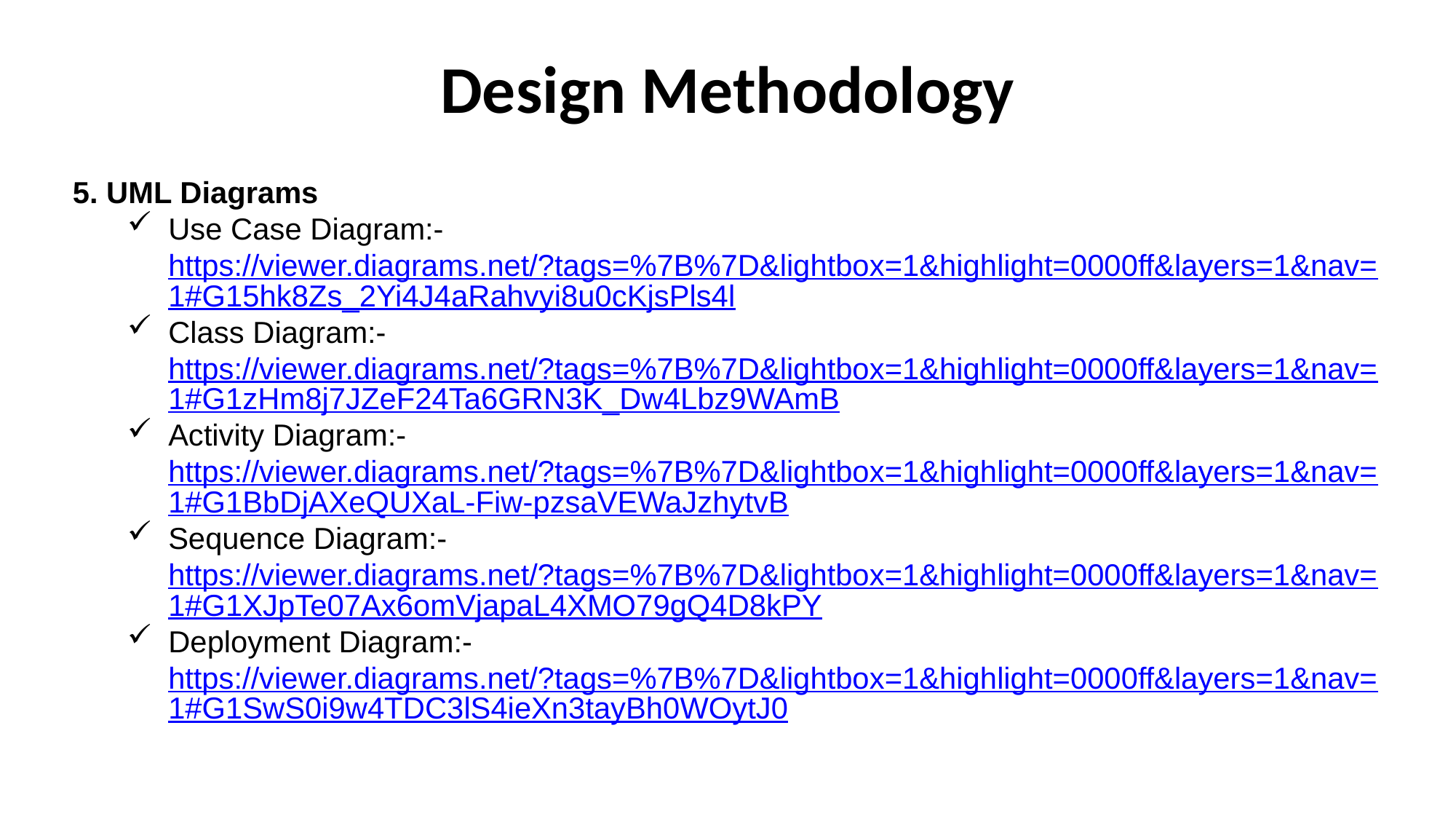

# Design Methodology
5. UML Diagrams
Use Case Diagram:- https://viewer.diagrams.net/?tags=%7B%7D&lightbox=1&highlight=0000ff&layers=1&nav=1#G15hk8Zs_2Yi4J4aRahvyi8u0cKjsPls4l
Class Diagram:- https://viewer.diagrams.net/?tags=%7B%7D&lightbox=1&highlight=0000ff&layers=1&nav=1#G1zHm8j7JZeF24Ta6GRN3K_Dw4Lbz9WAmB
Activity Diagram:-https://viewer.diagrams.net/?tags=%7B%7D&lightbox=1&highlight=0000ff&layers=1&nav=1#G1BbDjAXeQUXaL-Fiw-pzsaVEWaJzhytvB
Sequence Diagram:-https://viewer.diagrams.net/?tags=%7B%7D&lightbox=1&highlight=0000ff&layers=1&nav=1#G1XJpTe07Ax6omVjapaL4XMO79gQ4D8kPY
Deployment Diagram:-https://viewer.diagrams.net/?tags=%7B%7D&lightbox=1&highlight=0000ff&layers=1&nav=1#G1SwS0i9w4TDC3lS4ieXn3tayBh0WOytJ0